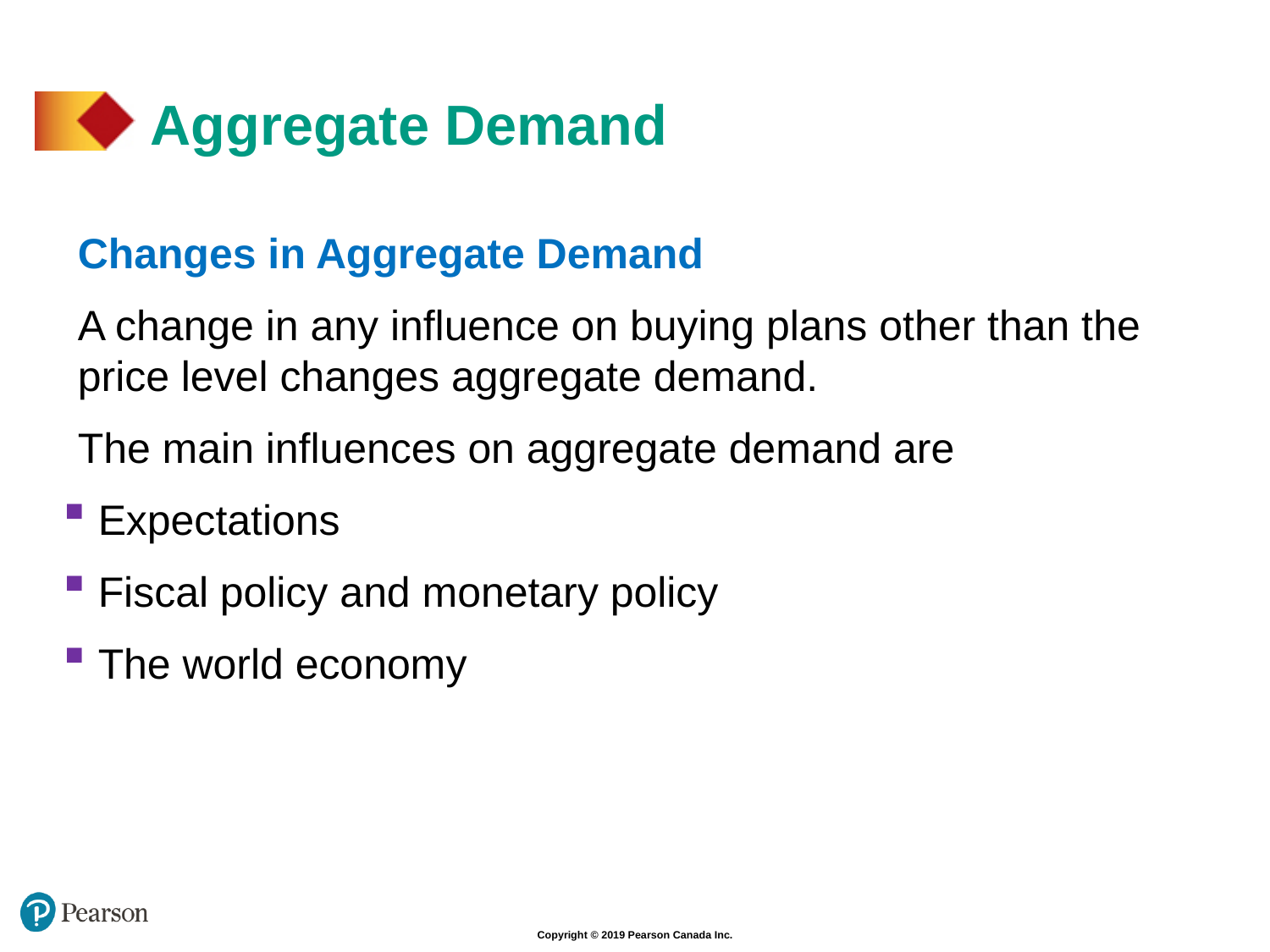

# Aggregate Demand
Changes in Aggregate Demand
A change in any influence on buying plans other than the price level changes aggregate demand.
The main influences on aggregate demand are
 Expectations
 Fiscal policy and monetary policy
 The world economy